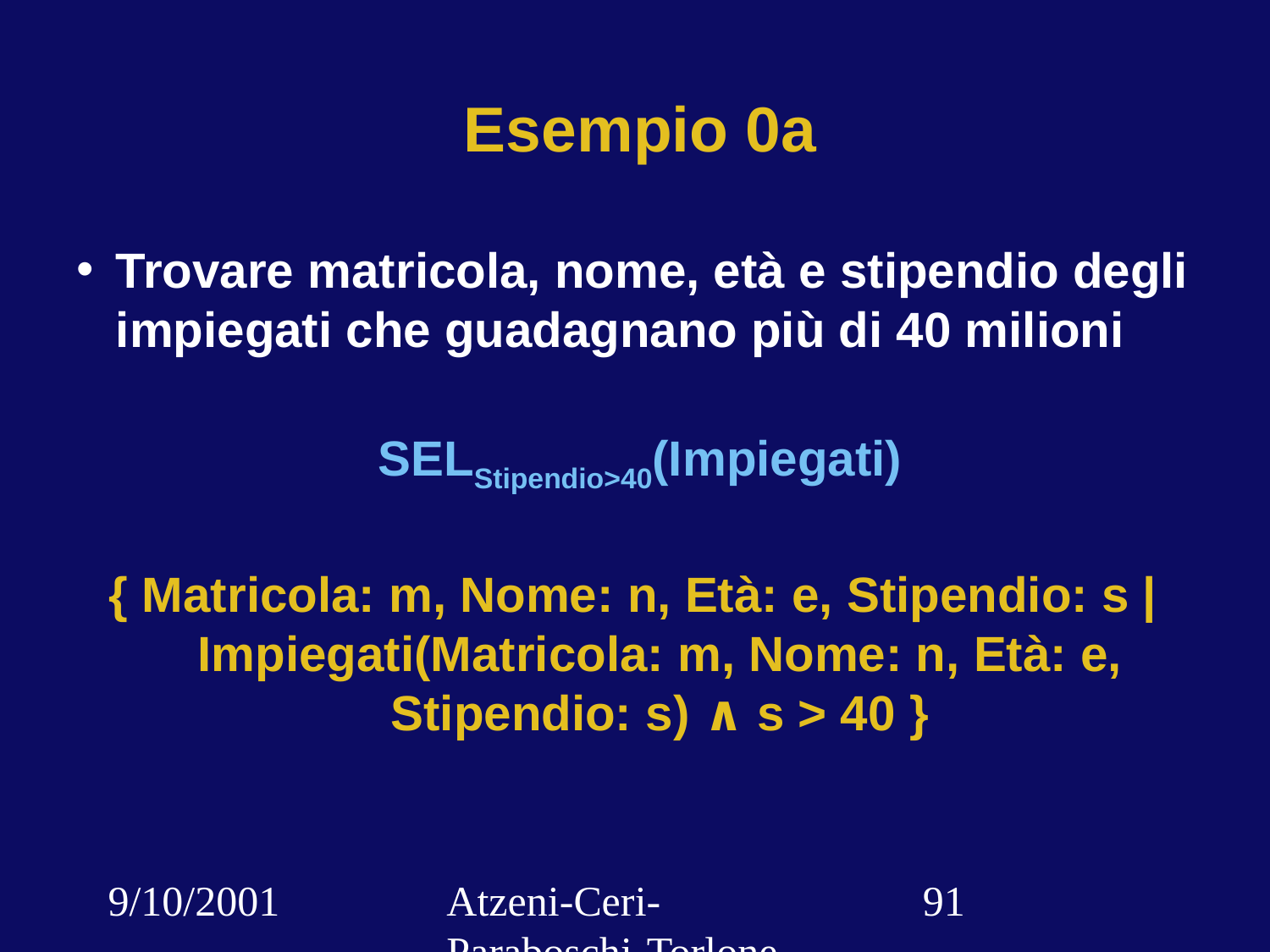

# Esempio 0a
Trovare matricola, nome, età e stipendio degli impiegati che guadagnano più di 40 milioni

SELStipendio>40(Impiegati)

{ Matricola: m, Nome: n, Età: e, Stipendio: s |
Impiegati(Matricola: m, Nome: n, Età: e, Stipendio: s) ∧ s > 40 }
9/10/2001
Atzeni-Ceri-Paraboschi-Torlone, Basi di dati, Capitolo 3
91